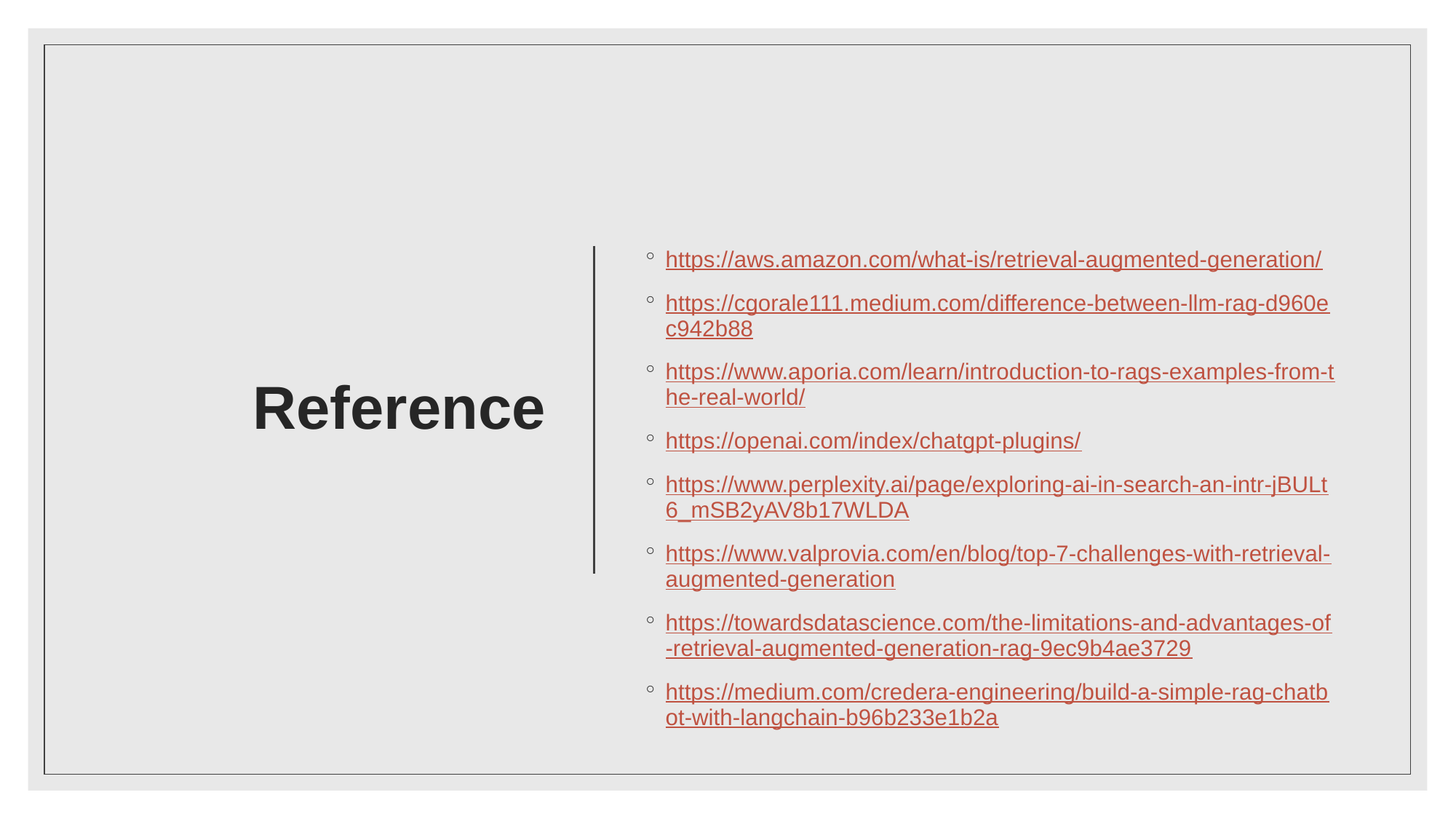

# Reference
https://aws.amazon.com/what-is/retrieval-augmented-generation/
https://cgorale111.medium.com/difference-between-llm-rag-d960ec942b88
https://www.aporia.com/learn/introduction-to-rags-examples-from-the-real-world/
https://openai.com/index/chatgpt-plugins/
https://www.perplexity.ai/page/exploring-ai-in-search-an-intr-jBULt6_mSB2yAV8b17WLDA
https://www.valprovia.com/en/blog/top-7-challenges-with-retrieval-augmented-generation
https://towardsdatascience.com/the-limitations-and-advantages-of-retrieval-augmented-generation-rag-9ec9b4ae3729
https://medium.com/credera-engineering/build-a-simple-rag-chatbot-with-langchain-b96b233e1b2a